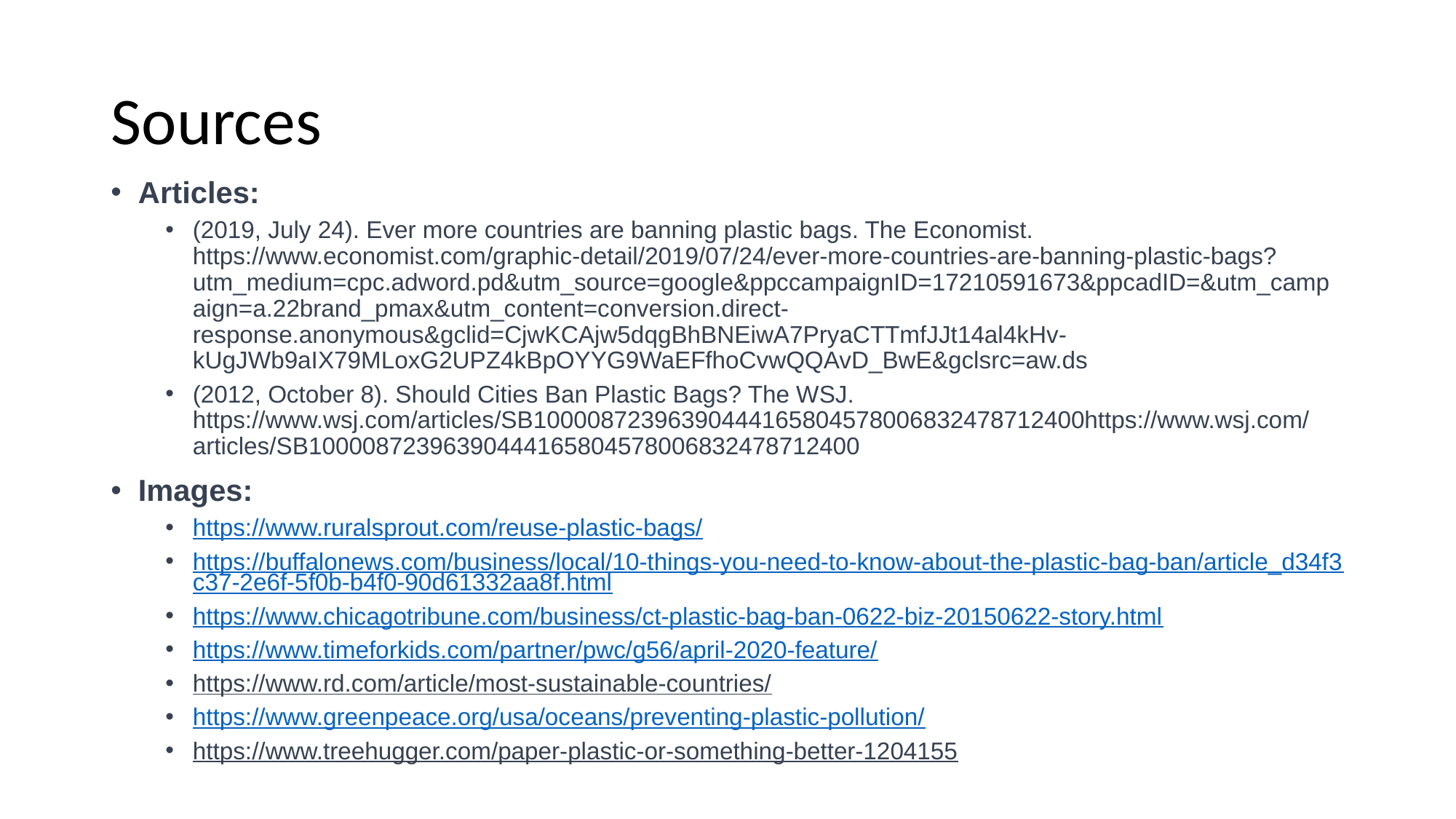

# Sources
Articles:
(2019, July 24). Ever more countries are banning plastic bags. The Economist.
https://www.economist.com/graphic-detail/2019/07/24/ever-more-countries-are-banning-plastic-bags?utm_medium=cpc.adword.pd&utm_source=google&ppccampaignID=17210591673&ppcadID=&utm_campaign=a.22brand_pmax&utm_content=conversion.direct-response.anonymous&gclid=CjwKCAjw5dqgBhBNEiwA7PryaCTTmfJJt14al4kHv-kUgJWb9aIX79MLoxG2UPZ4kBpOYYG9WaEFfhoCvwQQAvD_BwE&gclsrc=aw.ds
(2012, October 8). Should Cities Ban Plastic Bags? The WSJ. https://www.wsj.com/articles/SB10000872396390444165804578006832478712400https://www.wsj.com/articles/SB10000872396390444165804578006832478712400
Images:
https://www.ruralsprout.com/reuse-plastic-bags/
https://buffalonews.com/business/local/10-things-you-need-to-know-about-the-plastic-bag-ban/article_d34f3c37-2e6f-5f0b-b4f0-90d61332aa8f.html
https://www.chicagotribune.com/business/ct-plastic-bag-ban-0622-biz-20150622-story.html
https://www.timeforkids.com/partner/pwc/g56/april-2020-feature/
https://www.rd.com/article/most-sustainable-countries/
https://www.greenpeace.org/usa/oceans/preventing-plastic-pollution/
https://www.treehugger.com/paper-plastic-or-something-better-1204155